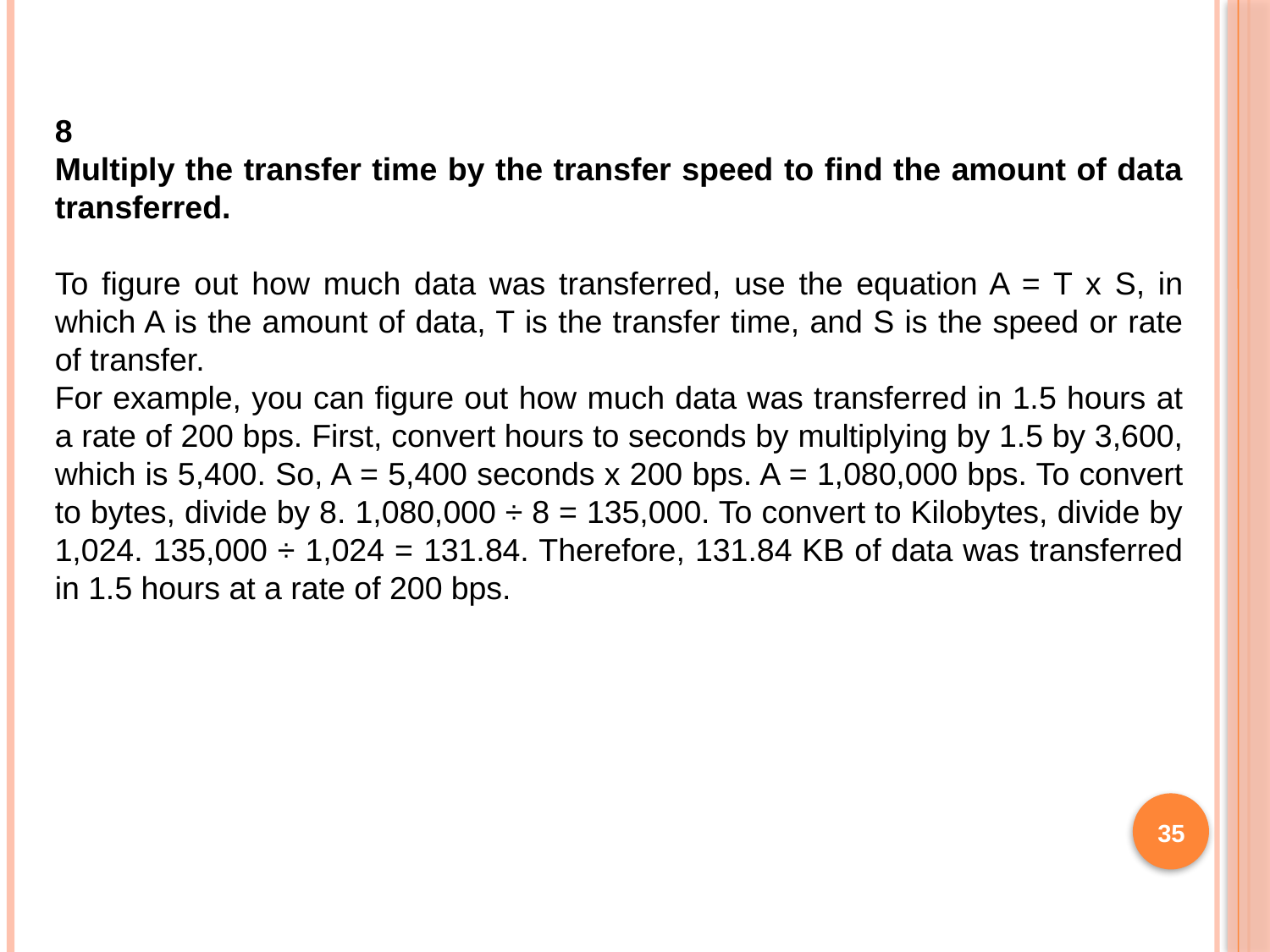

8
Multiply the transfer time by the transfer speed to find the amount of data transferred.

To figure out how much data was transferred, use the equation A = T x S, in which A is the amount of data, T is the transfer time, and S is the speed or rate of transfer.
For example, you can figure out how much data was transferred in 1.5 hours at a rate of 200 bps. First, convert hours to seconds by multiplying by 1.5 by 3,600, which is 5,400. So, A = 5,400 seconds x 200 bps. A = 1,080,000 bps. To convert to bytes, divide by 8. 1,080,000 ÷ 8 = 135,000. To convert to Kilobytes, divide by 1,024. 135,000 ÷ 1,024 = 131.84. Therefore, 131.84 KB of data was transferred in 1.5 hours at a rate of 200 bps.
35